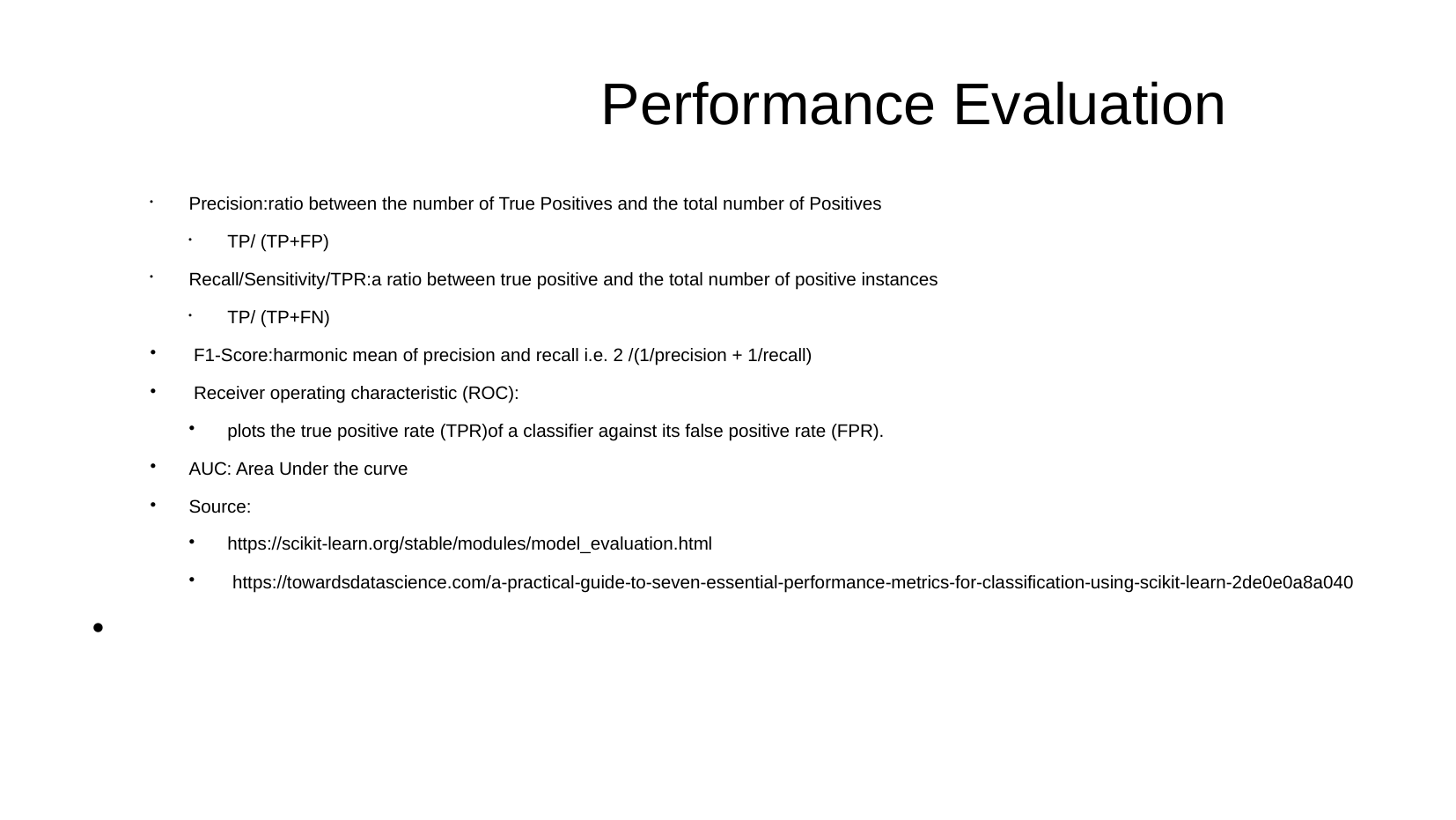

Performance Evaluation
Precision:ratio between the number of True Positives and the total number of Positives
TP/ (TP+FP)
Recall/Sensitivity/TPR:a ratio between true positive and the total number of positive instances
TP/ (TP+FN)
 F1-Score:harmonic mean of precision and recall i.e. 2 /(1/precision + 1/recall)
 Receiver operating characteristic (ROC):
plots the true positive rate (TPR)of a classifier against its false positive rate (FPR).
AUC: Area Under the curve
Source:
https://scikit-learn.org/stable/modules/model_evaluation.html
 https://towardsdatascience.com/a-practical-guide-to-seven-essential-performance-metrics-for-classification-using-scikit-learn-2de0e0a8a040